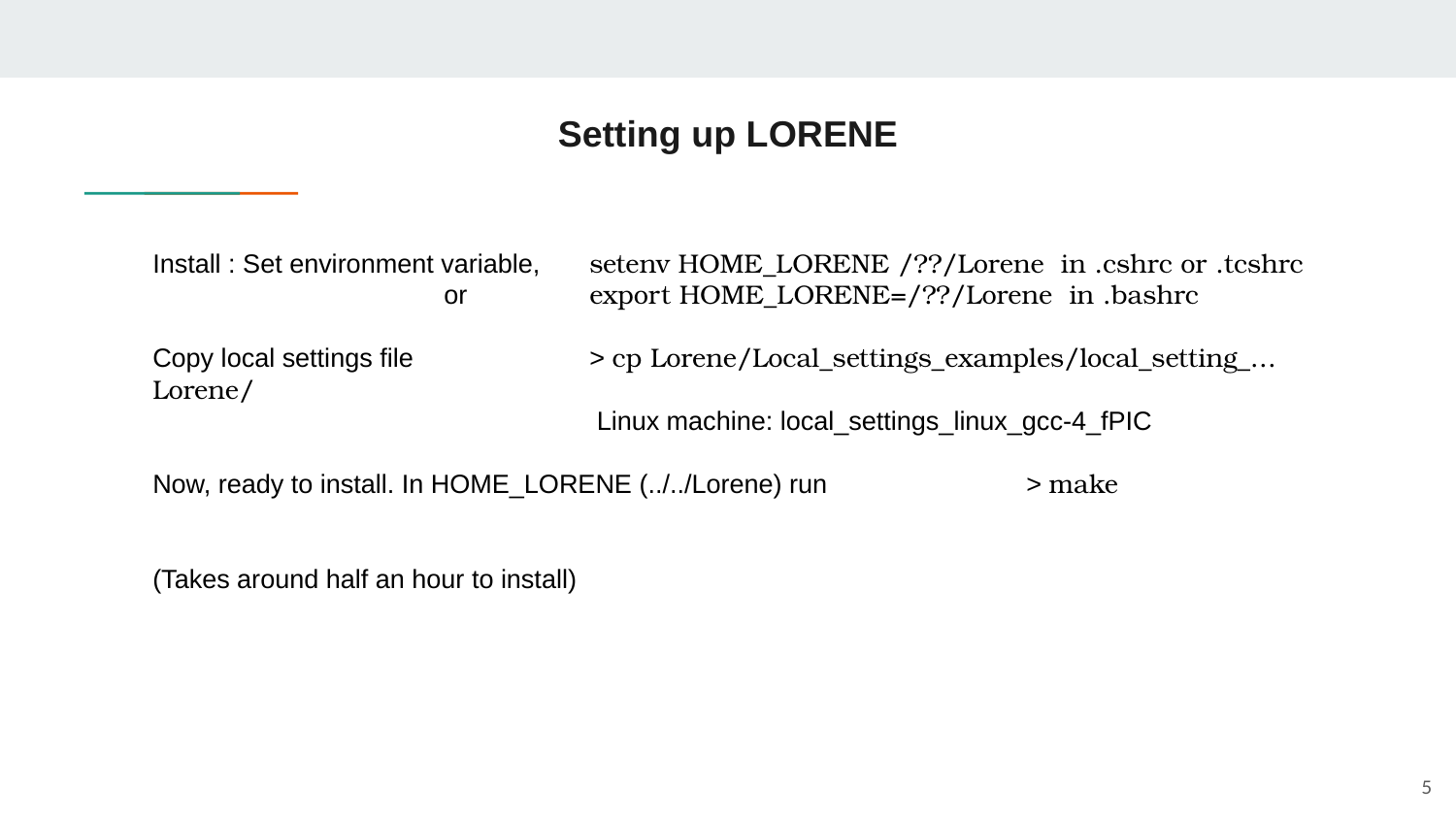

# Setting up LORENE
Install : Set environment variable,	setenv HOME_LORENE /??/Lorene  in .cshrc or .tcshrc
		or	export HOME_LORENE=/??/Lorene  in .bashrc

Copy local settings file		> cp Lorene/Local_settings_examples/local_setting_… Lorene/
			 Linux machine: local_settings_linux_gcc-4_fPIC

Now, ready to install. In HOME_LORENE (../../Lorene) run		> make

(Takes around half an hour to install)
5